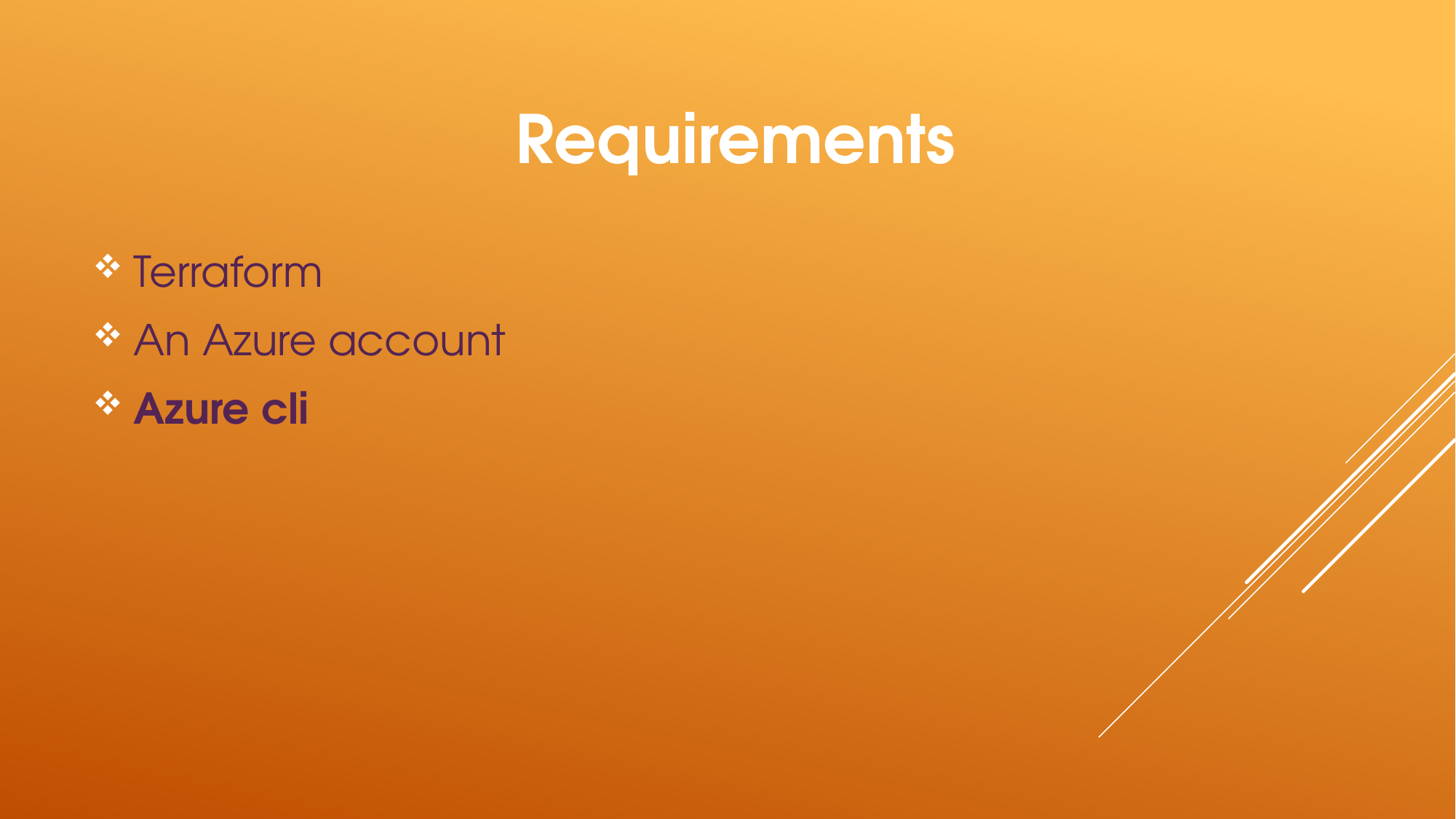

# Requirements
Terraform
An Azure account
Azure cli